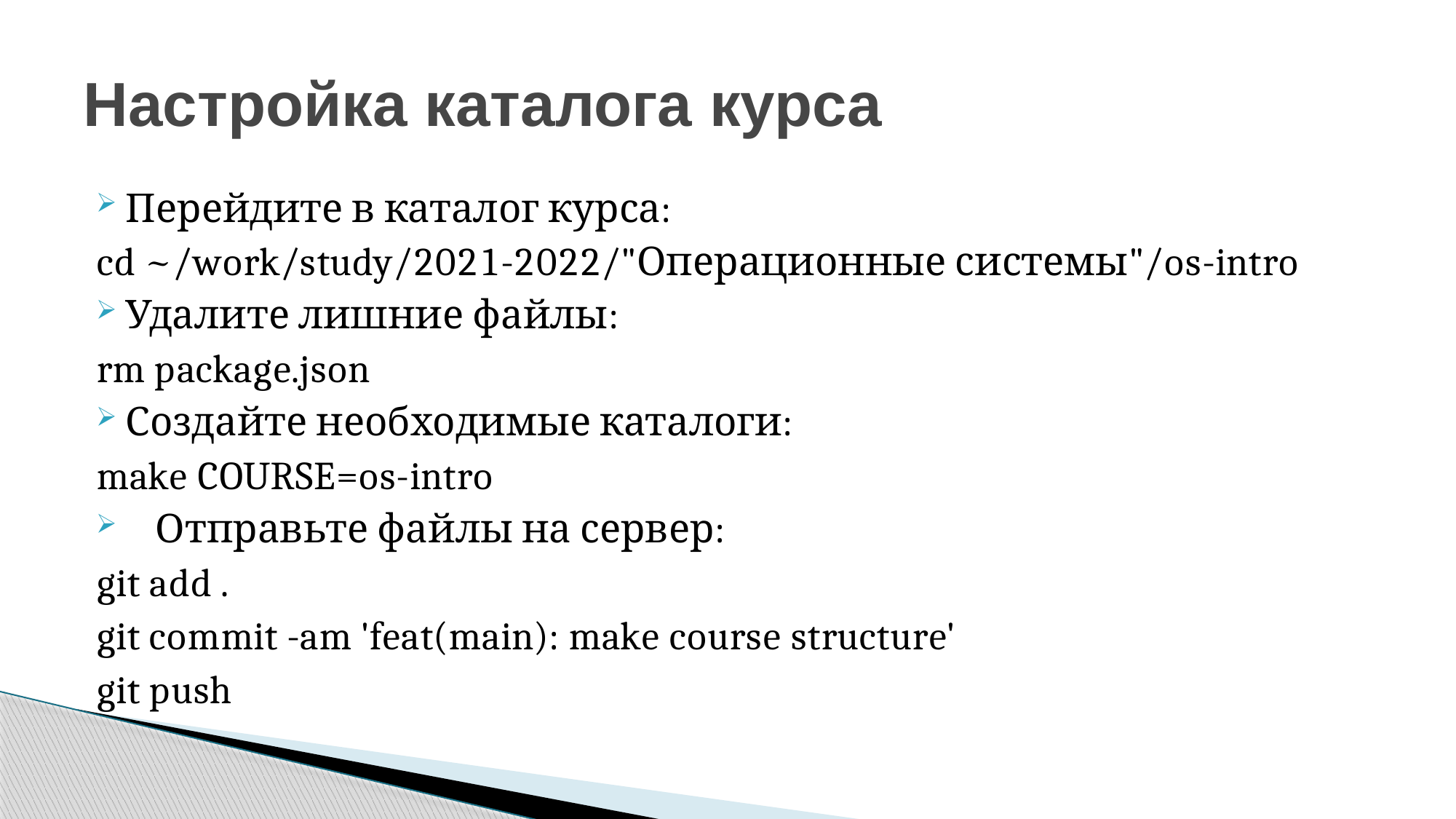

# Настройка каталога курса
Перейдите в каталог курса:
cd ~/work/study/2021-2022/"Операционные системы"/os-intro
Удалите лишние файлы:
rm package.json
Создайте необходимые каталоги:
make COURSE=os-intro
Отправьте файлы на сервер:
git add .
git commit -am 'feat(main): make course structure'
git push